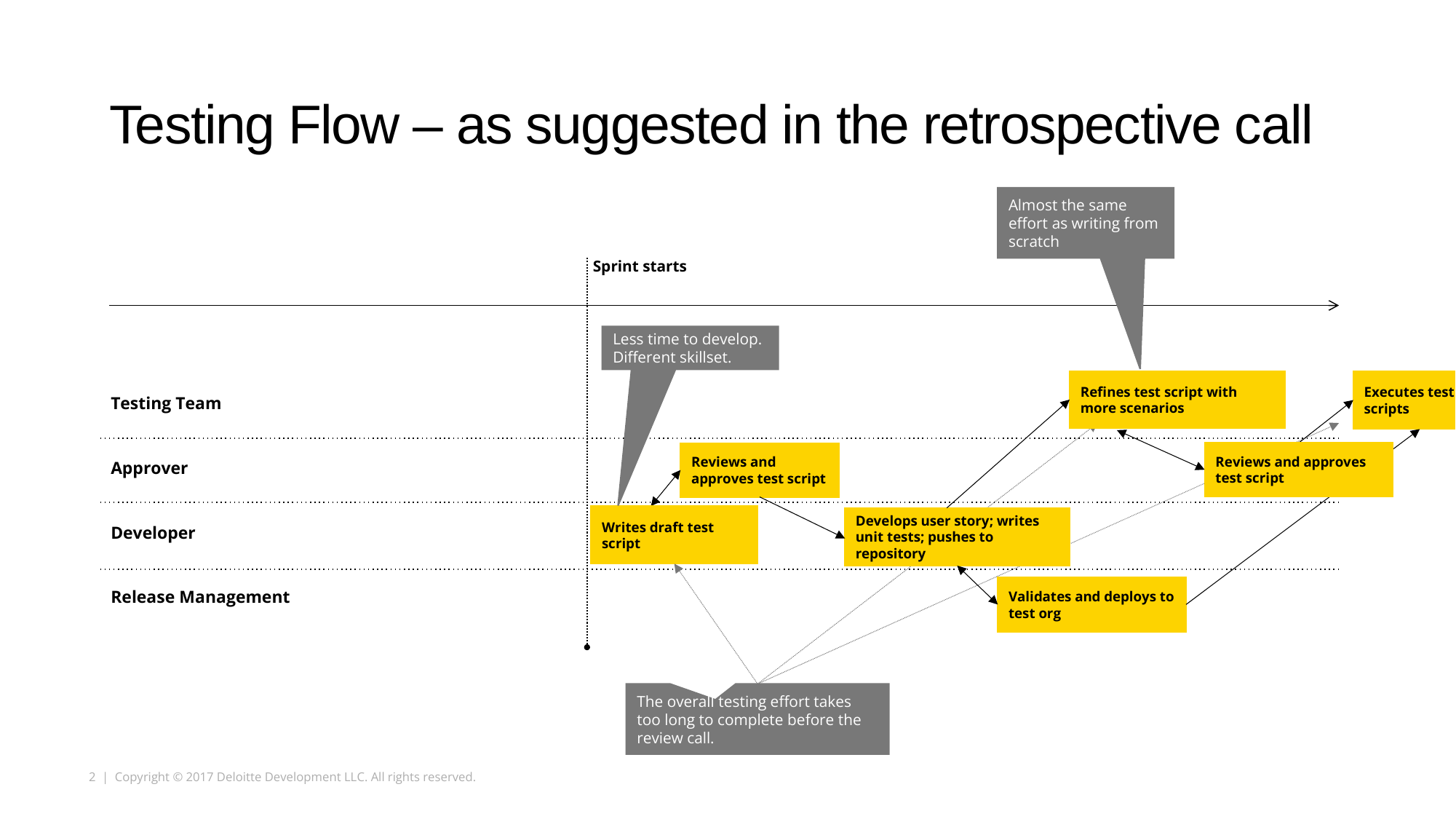

# Testing Flow – as suggested in the retrospective call
Almost the same effort as writing from scratch
Sprint starts

Less time to develop. Different skillset.
Refines test script with more scenarios
Executes test scripts
Testing Team
Reviews and approves test script
Reviews and approves test script
Approver
Writes draft test script
Develops user story; writes unit tests; pushes to repository
Developer
Validates and deploys to test org
Release Management
The overall testing effort takes too long to complete before the review call.